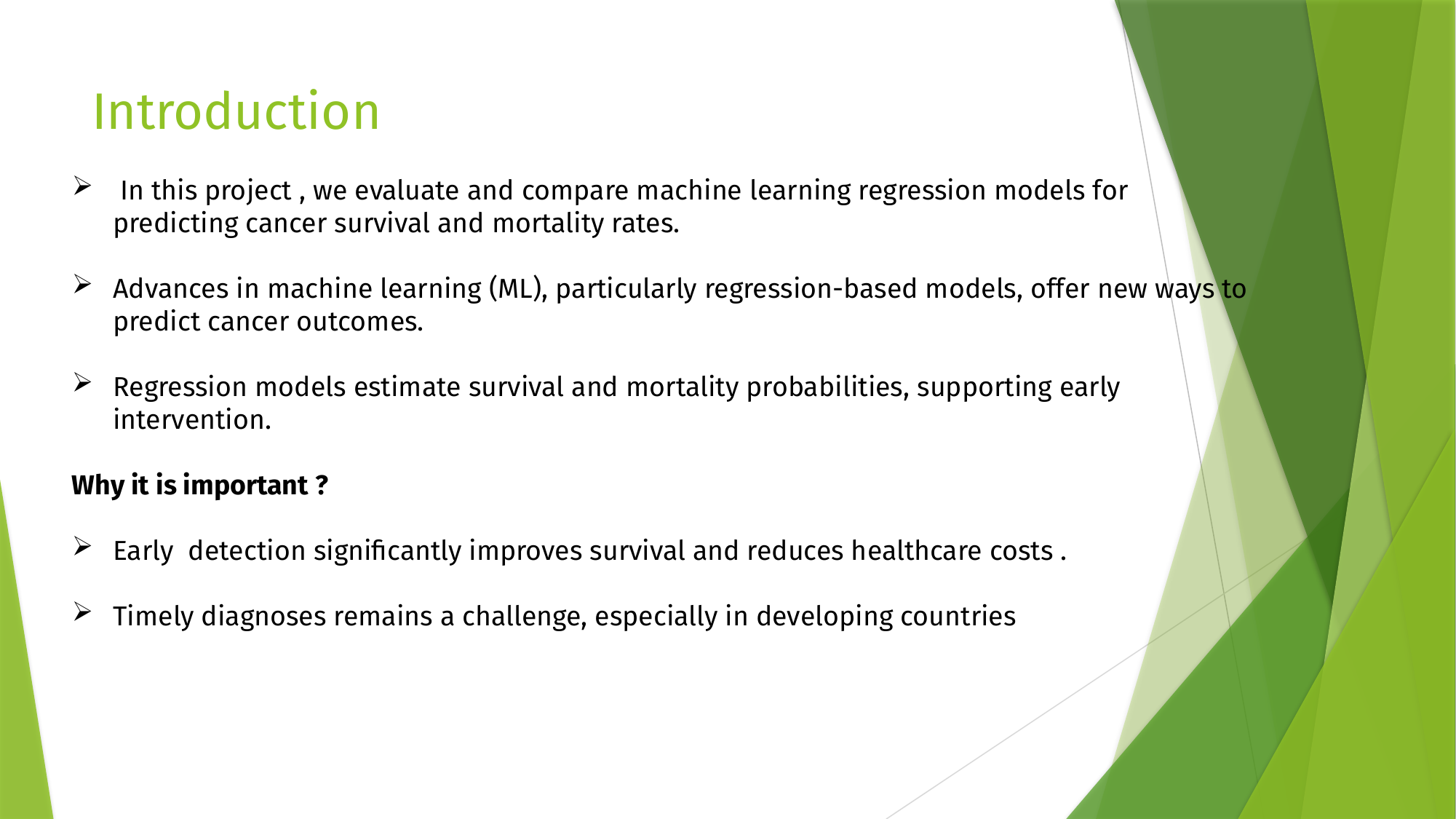

# Introduction
 In this project , we evaluate and compare machine learning regression models for predicting cancer survival and mortality rates.

Advances in machine learning (ML), particularly regression-based models, offer new ways to predict cancer outcomes.

Regression models estimate survival and mortality probabilities, supporting early intervention.

Why it is important ?

Early  detection significantly improves survival and reduces healthcare costs .

Timely diagnoses remains a challenge, especially in developing countries